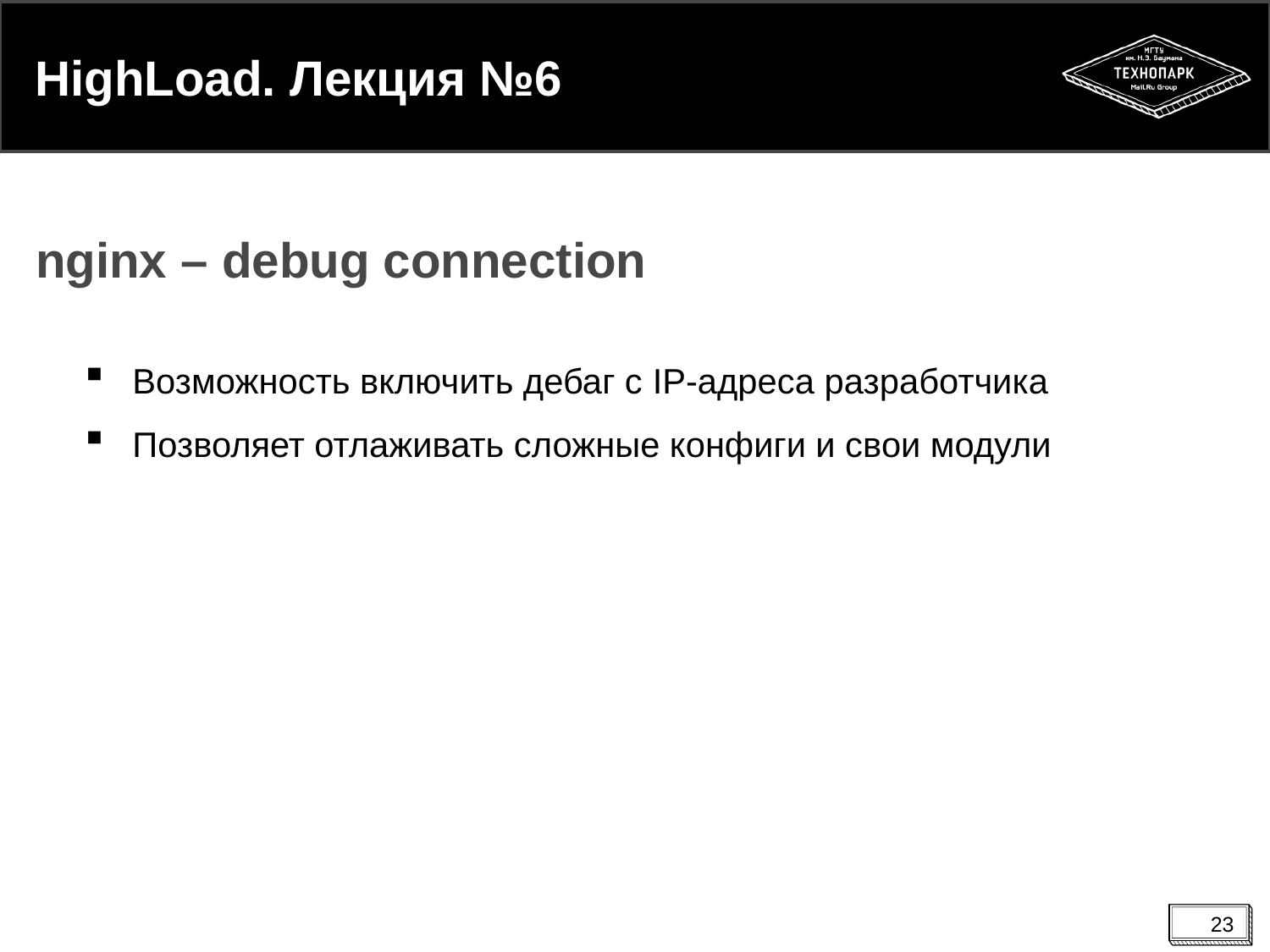

# HighLoad. Лекция №6
nginx – debug connection
Возможность включить дебаг с IP-адреса разработчика
Позволяет отлаживать сложные конфиги и свои модули
23